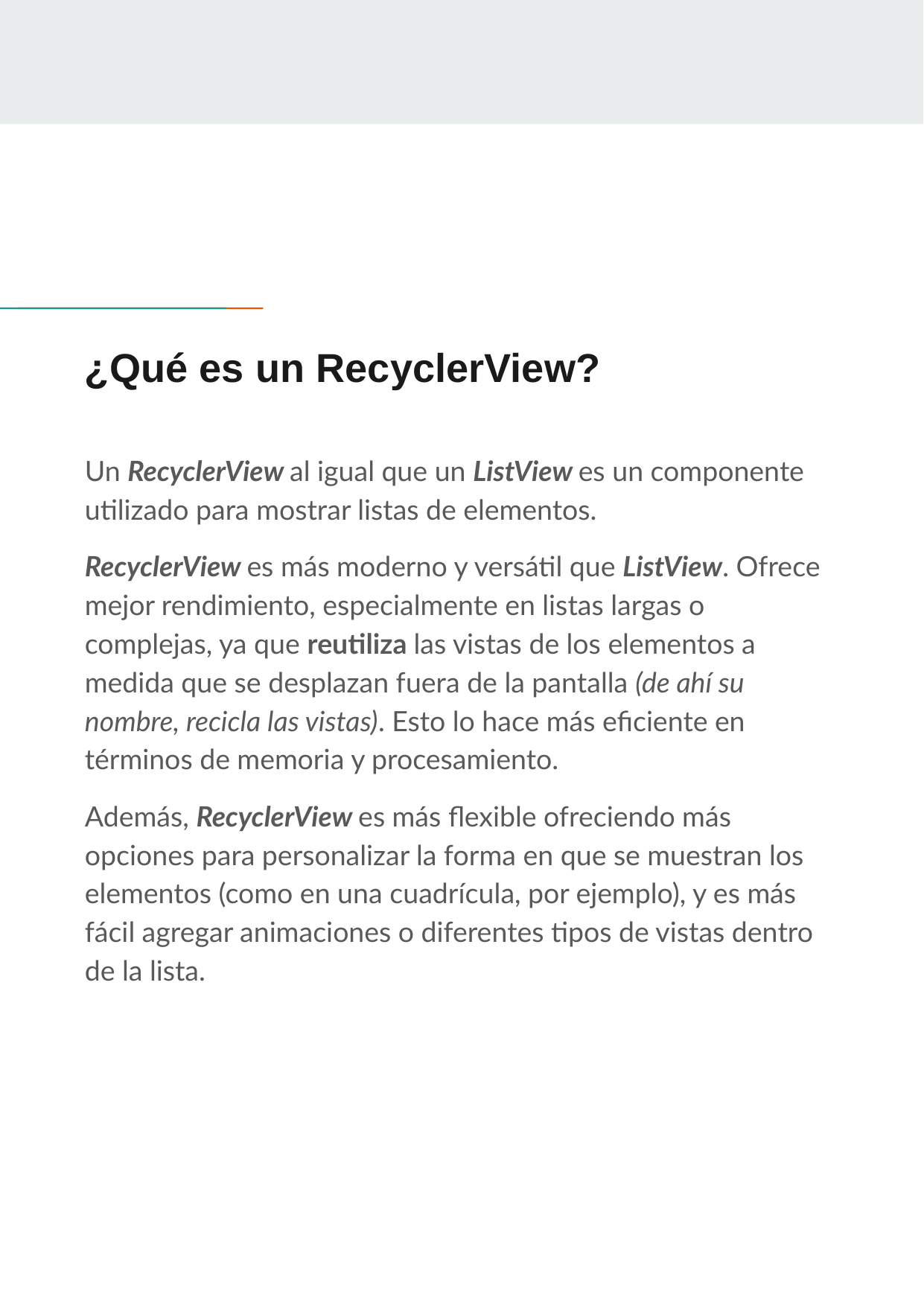

# ¿Qué es un RecyclerView?
Un RecyclerView al igual que un ListView es un componente utilizado para mostrar listas de elementos.
RecyclerView es más moderno y versátil que ListView. Ofrece mejor rendimiento, especialmente en listas largas o complejas, ya que reutiliza las vistas de los elementos a medida que se desplazan fuera de la pantalla (de ahí su nombre, recicla las vistas). Esto lo hace más eficiente en términos de memoria y procesamiento.
Además, RecyclerView es más flexible ofreciendo más opciones para personalizar la forma en que se muestran los elementos (como en una cuadrícula, por ejemplo), y es más fácil agregar animaciones o diferentes tipos de vistas dentro de la lista.